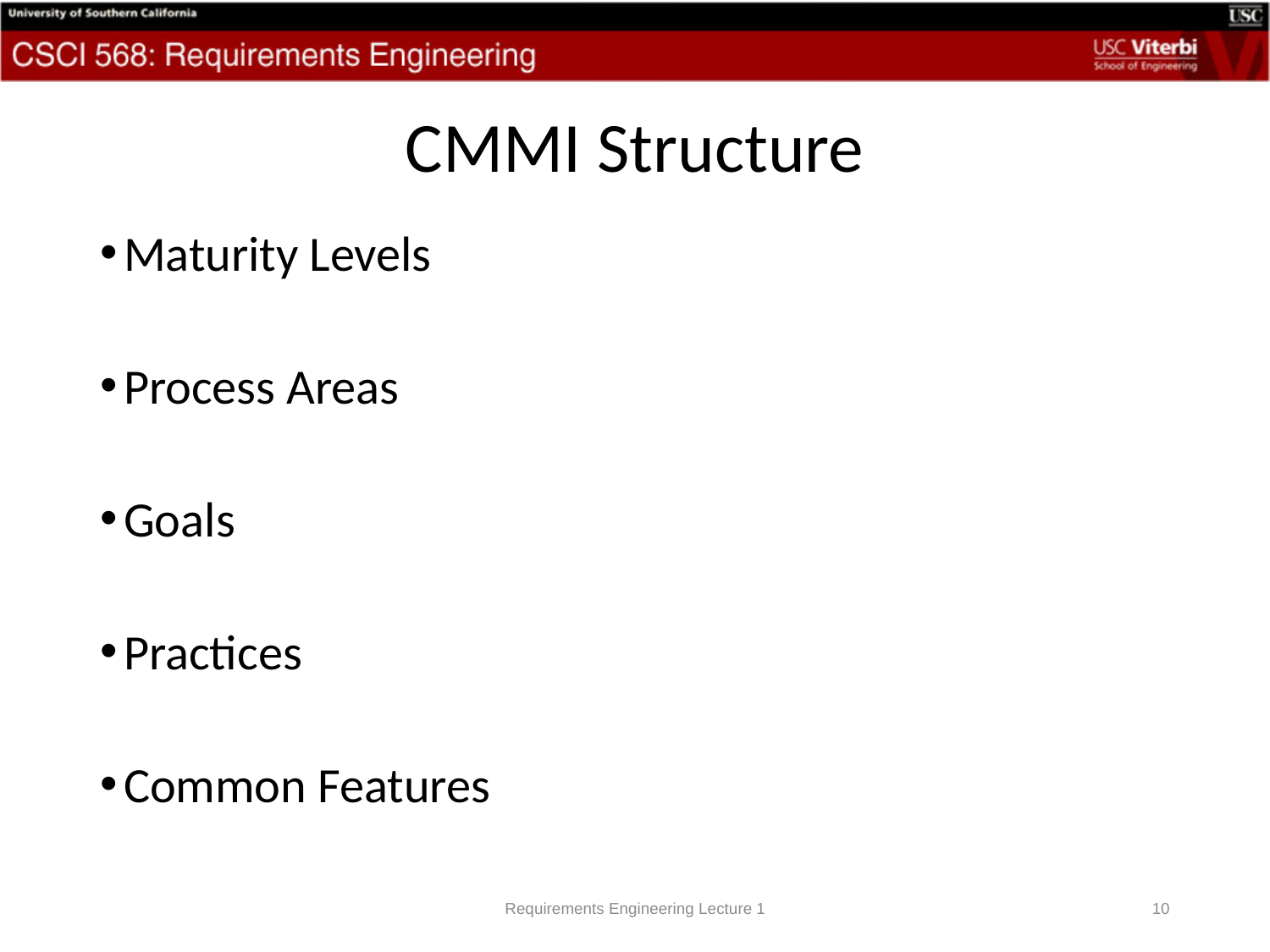

# CMMI Structure
Maturity Levels

Process Areas

Goals

Practices

Common Features

Requirements Engineering Lecture 1
10